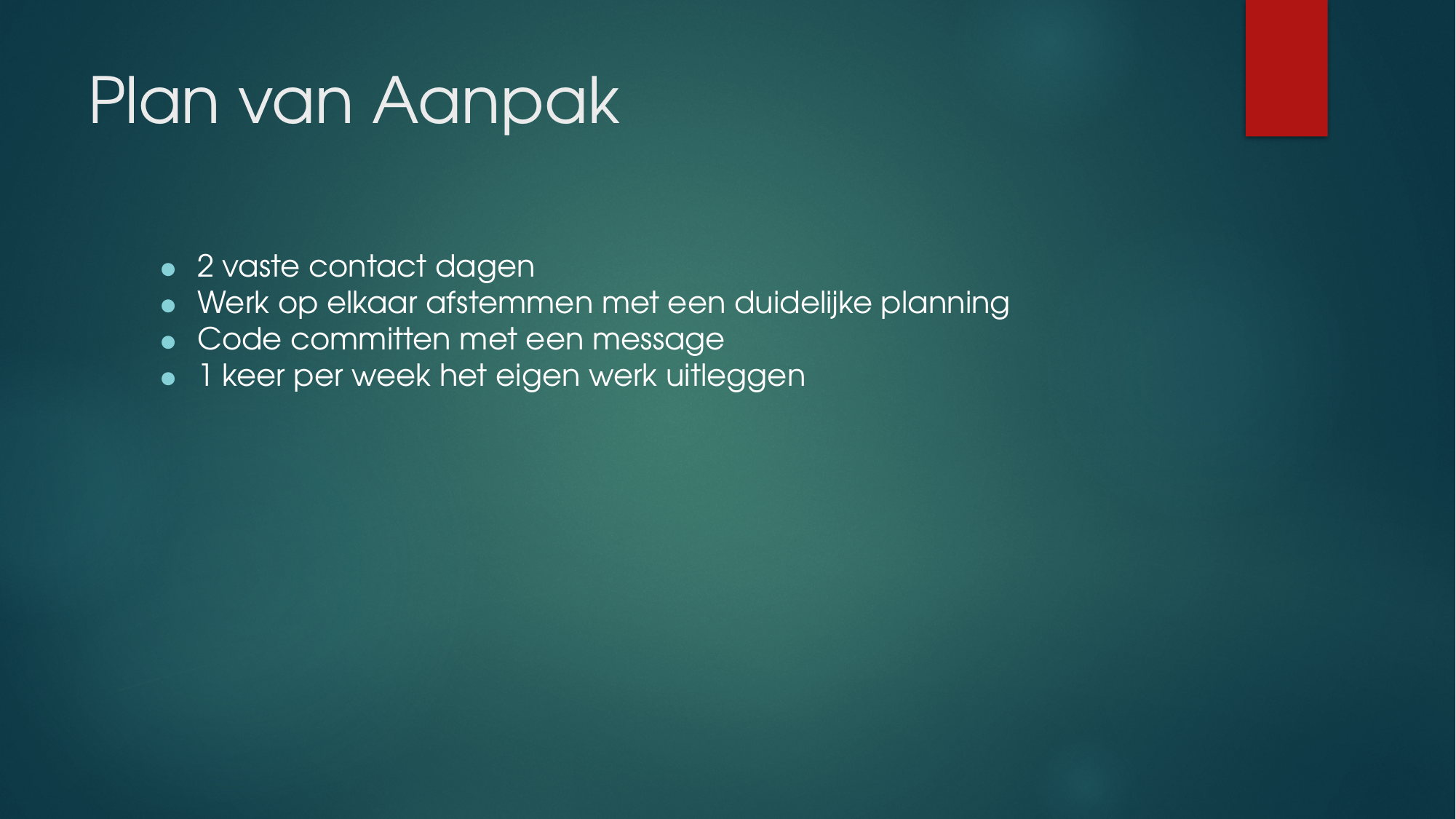

# Plan van Aanpak
2 vaste contact dagen
Werk op elkaar afstemmen met een duidelijke planning
Code committen met een message
1 keer per week het eigen werk uitleggen